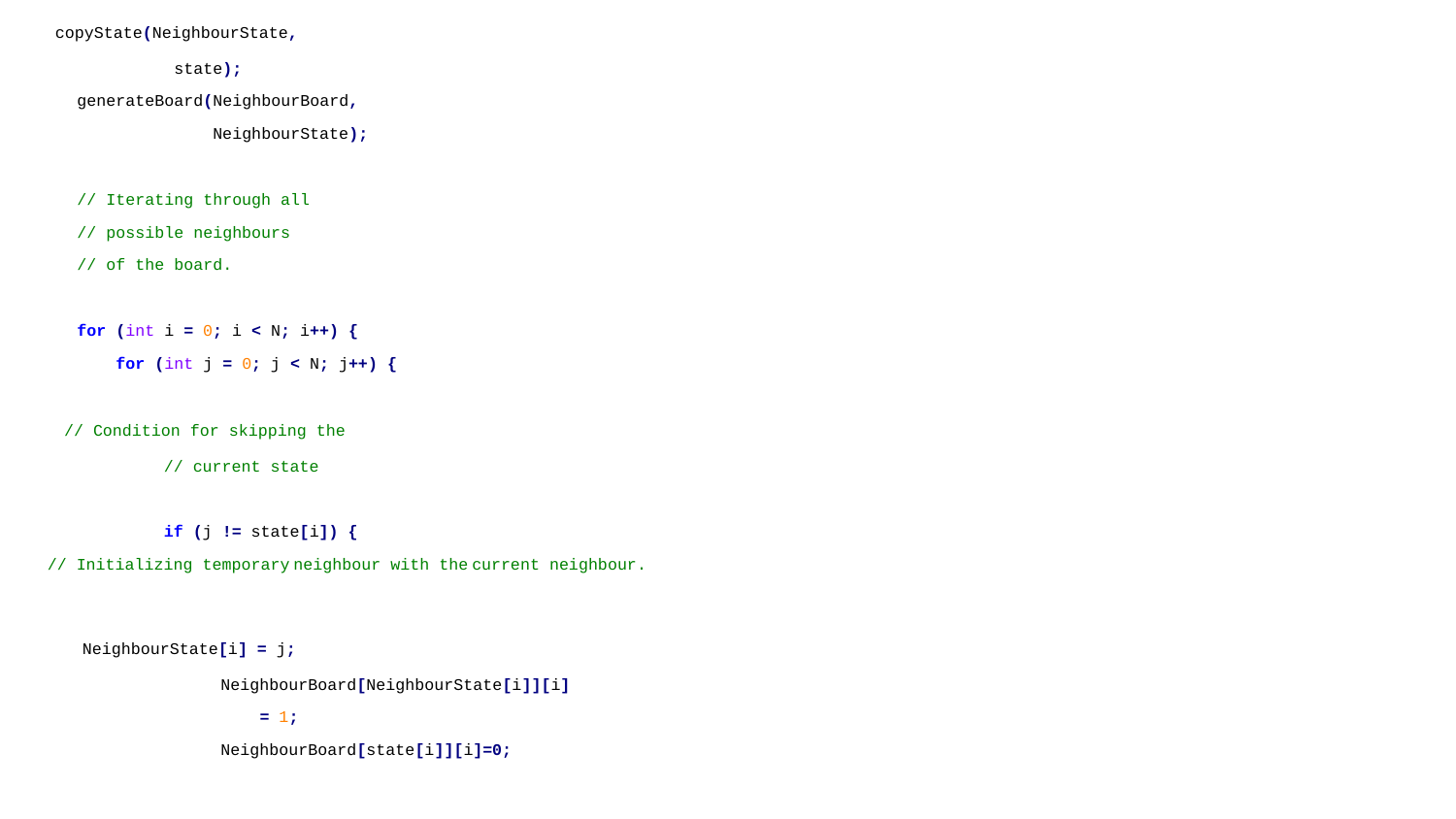

copyState(NeighbourState,
              state);
    generateBoard(NeighbourBoard,
                  NeighbourState);

    // Iterating through all
    // possible neighbours
    // of the board.

    for (int i = 0; i < N; i++) {
        for (int j = 0; j < N; j++) {
 // Condition for skipping the
            // current state

            if (j != state[i]) {
// Initializing temporary neighbour with the current neighbour.
 NeighbourState[i] = j;
                NeighbourBoard[NeighbourState[i]][i]
                    = 1;
                NeighbourBoard[state[i]][i]=0;